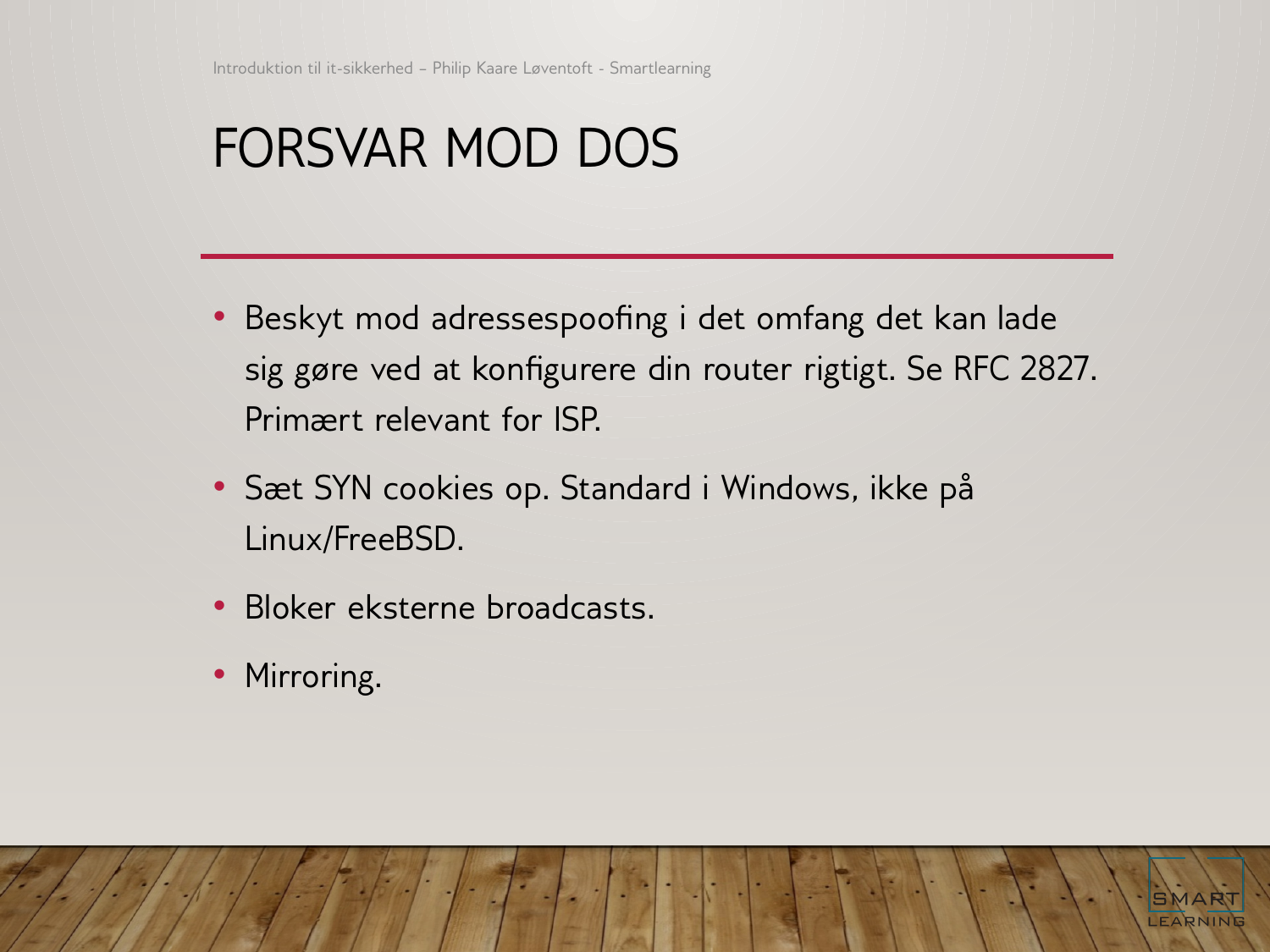

Introduktion til it-sikkerhed – Philip Kaare Løventoft - Smartlearning
# Forsvar mod dos
Beskyt mod adressespoofing i det omfang det kan lade sig gøre ved at konfigurere din router rigtigt. Se RFC 2827. Primært relevant for ISP.
Sæt SYN cookies op. Standard i Windows, ikke på Linux/FreeBSD.
Bloker eksterne broadcasts.
Mirroring.